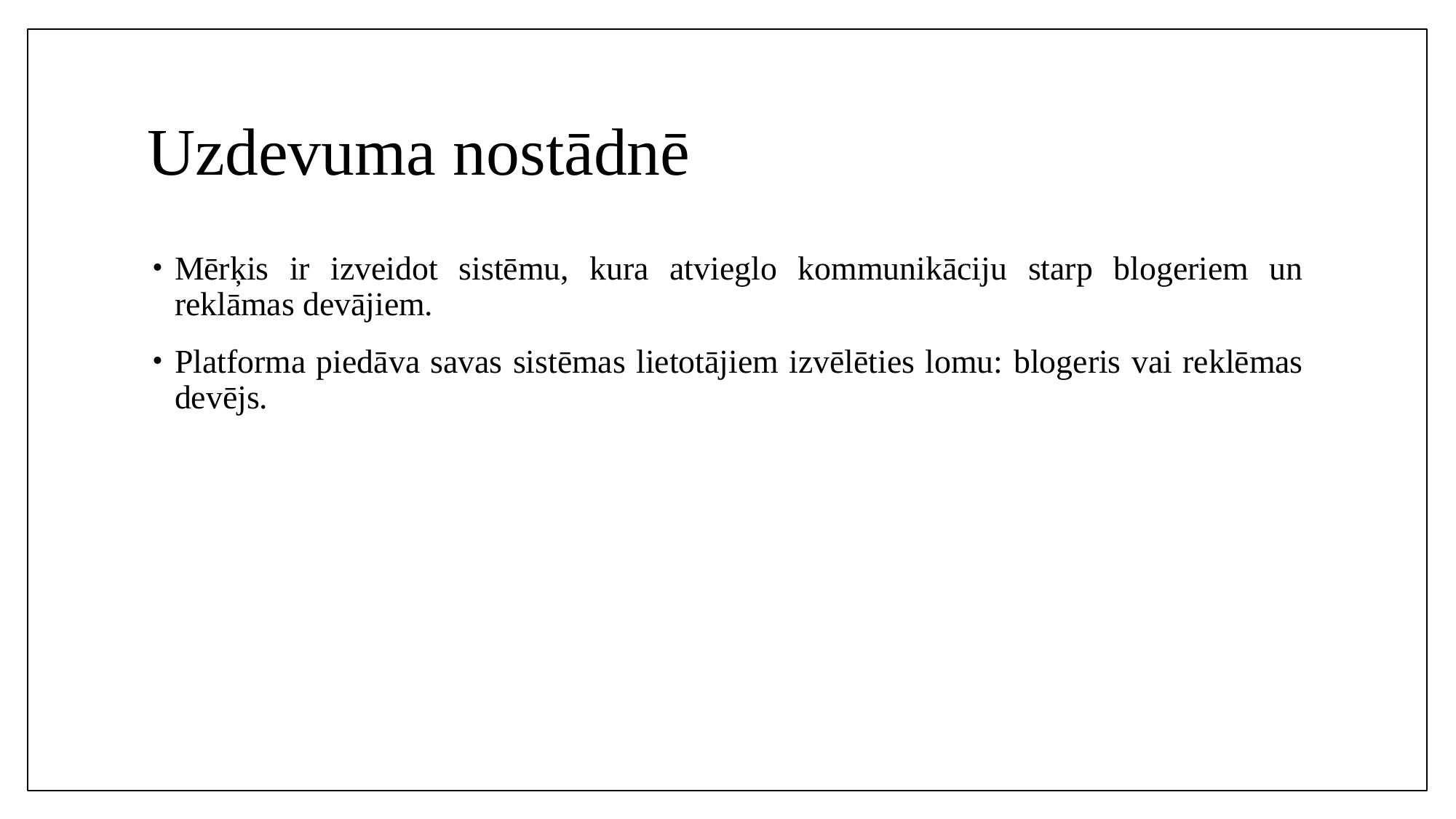

# Uzdevuma nostādnē
Mērķis ir izveidot sistēmu, kura atvieglo kommunikāciju starp blogeriem un reklāmas devājiem.
Platforma piedāva savas sistēmas lietotājiem izvēlēties lomu: blogeris vai reklēmas devējs.